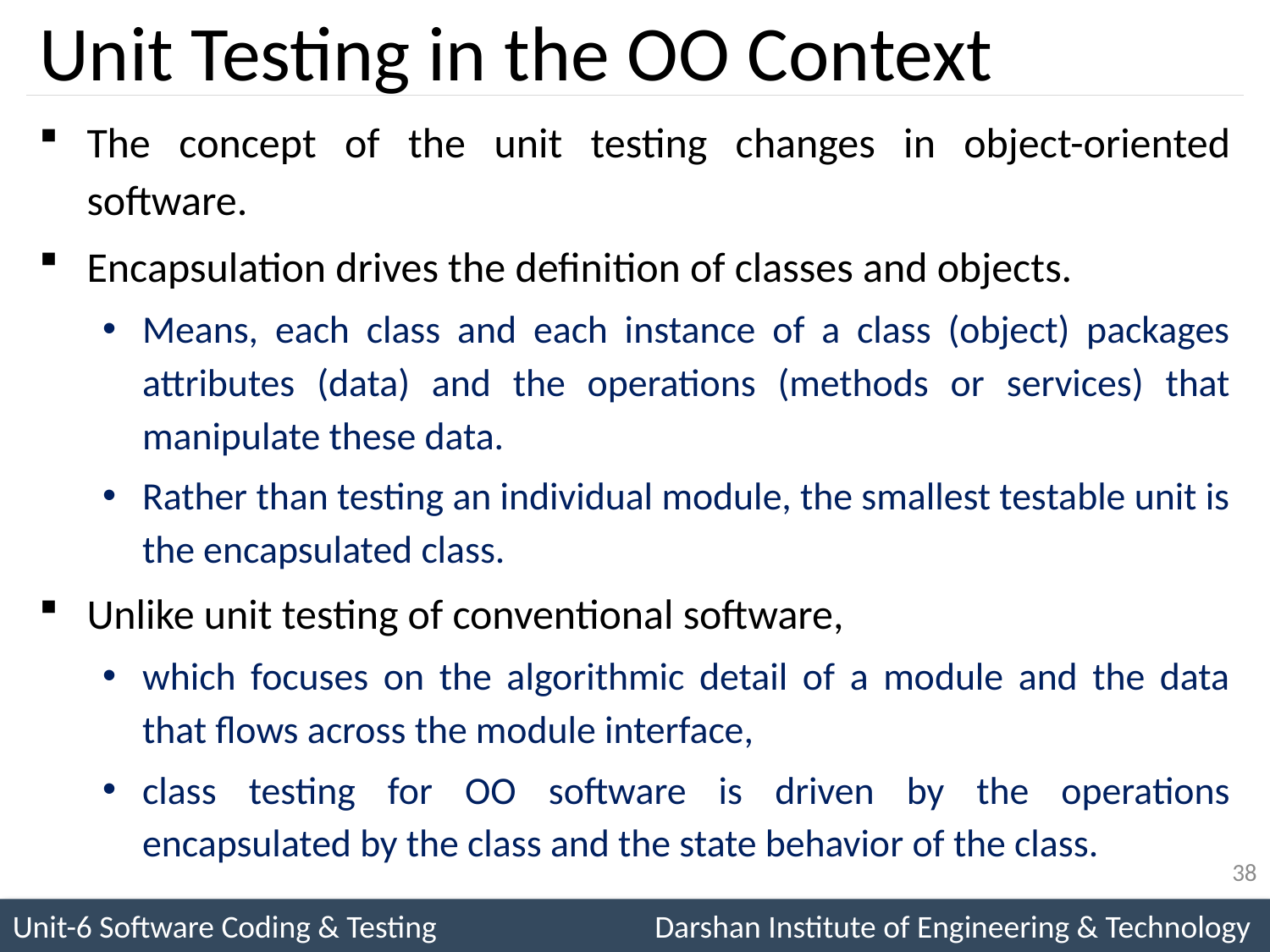

# Unit Testing in the OO Context
The concept of the unit testing changes in object-oriented software.
Encapsulation drives the definition of classes and objects.
Means, each class and each instance of a class (object) packages attributes (data) and the operations (methods or services) that manipulate these data.
Rather than testing an individual module, the smallest testable unit is the encapsulated class.
Unlike unit testing of conventional software,
which focuses on the algorithmic detail of a module and the data that flows across the module interface,
class testing for OO software is driven by the operations encapsulated by the class and the state behavior of the class.
38